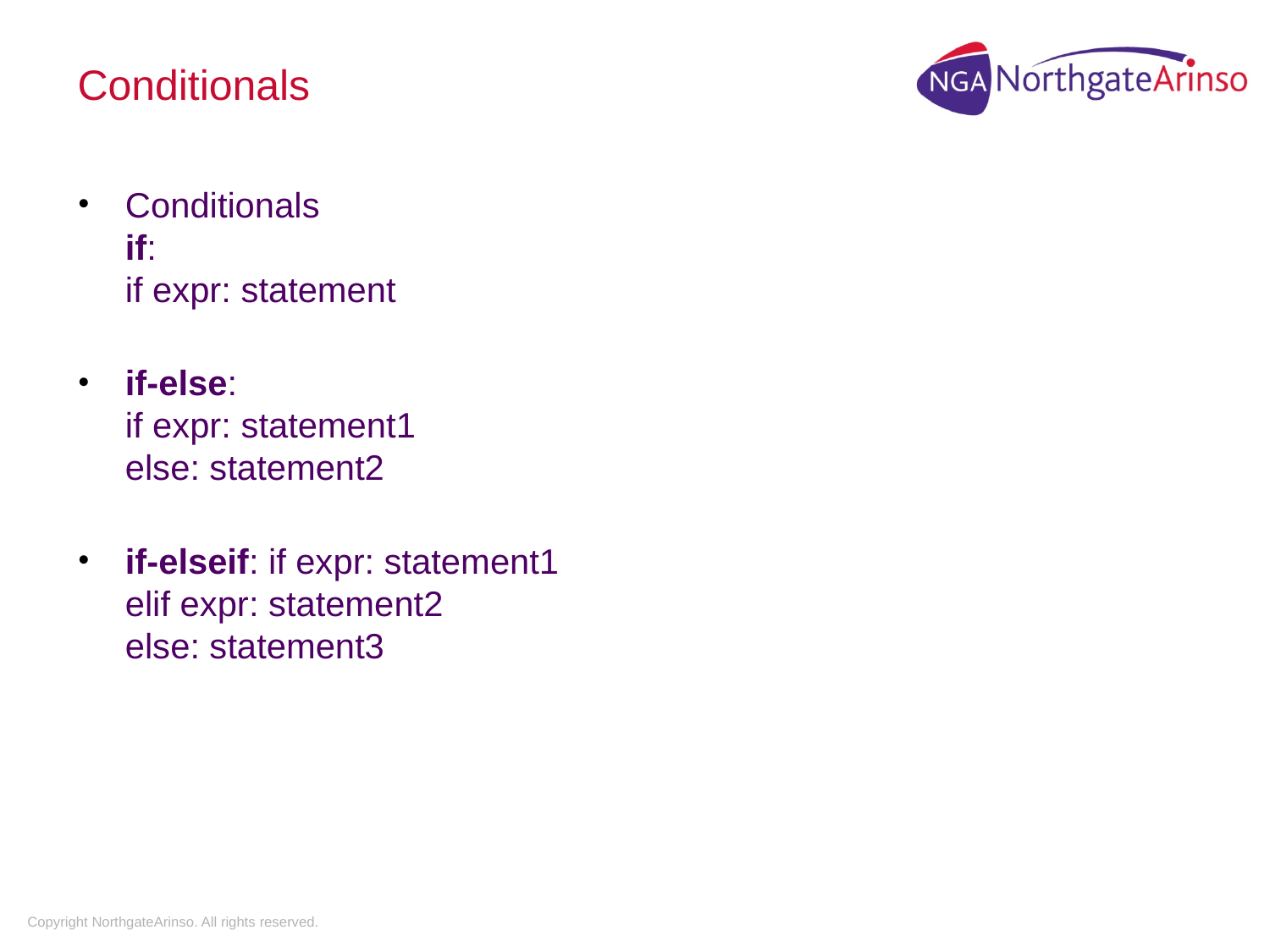

# Conditionals
Conditionals
if:
if expr: statement
if-else:
if expr: statement1
else: statement2
if-elseif: if expr: statement1
elif expr: statement2
else: statement3